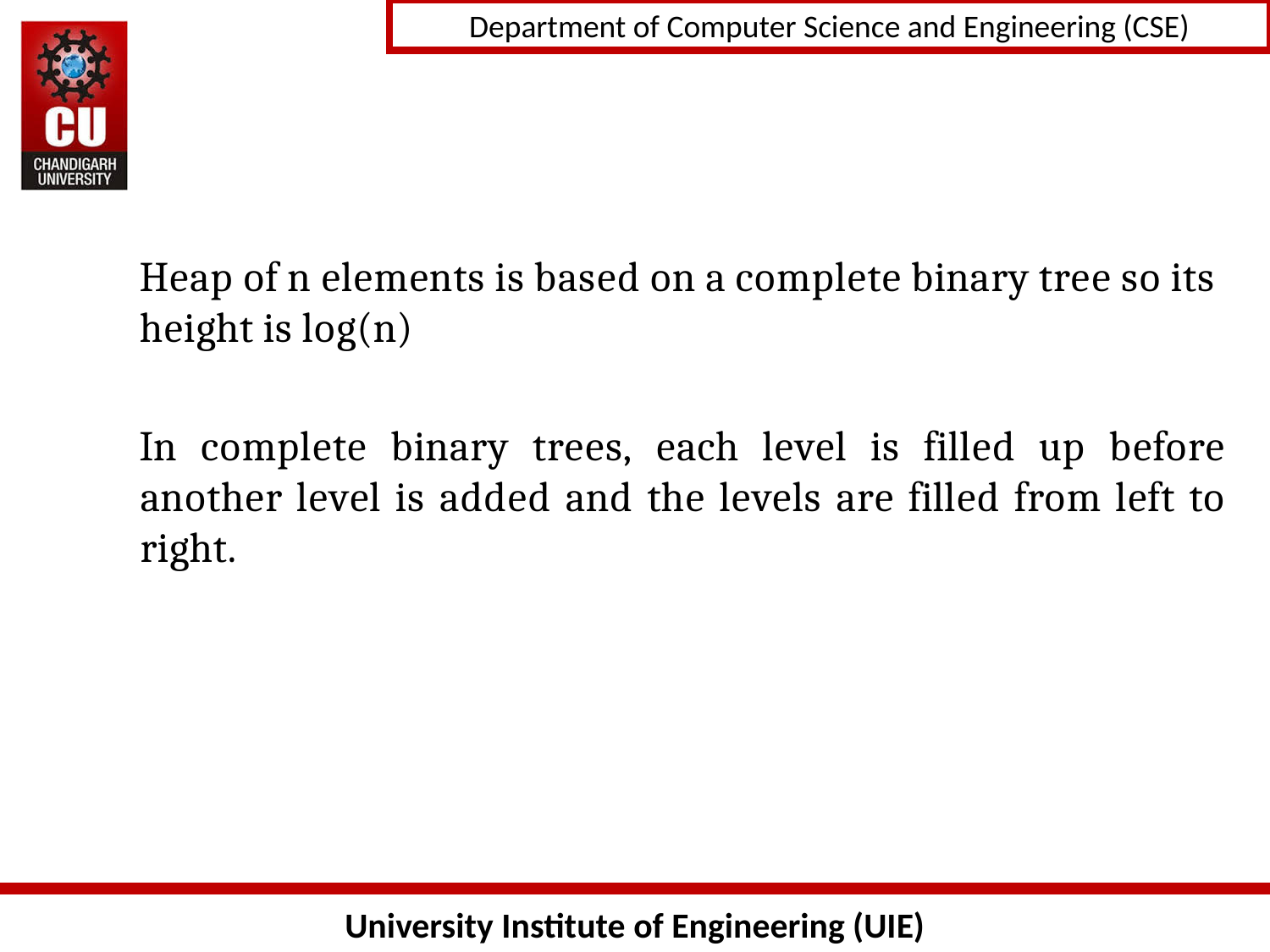

Heap of n elements is based on a complete binary tree so its height is log(n)

In complete binary trees, each level is filled up before another level is added and the levels are filled from left to right.